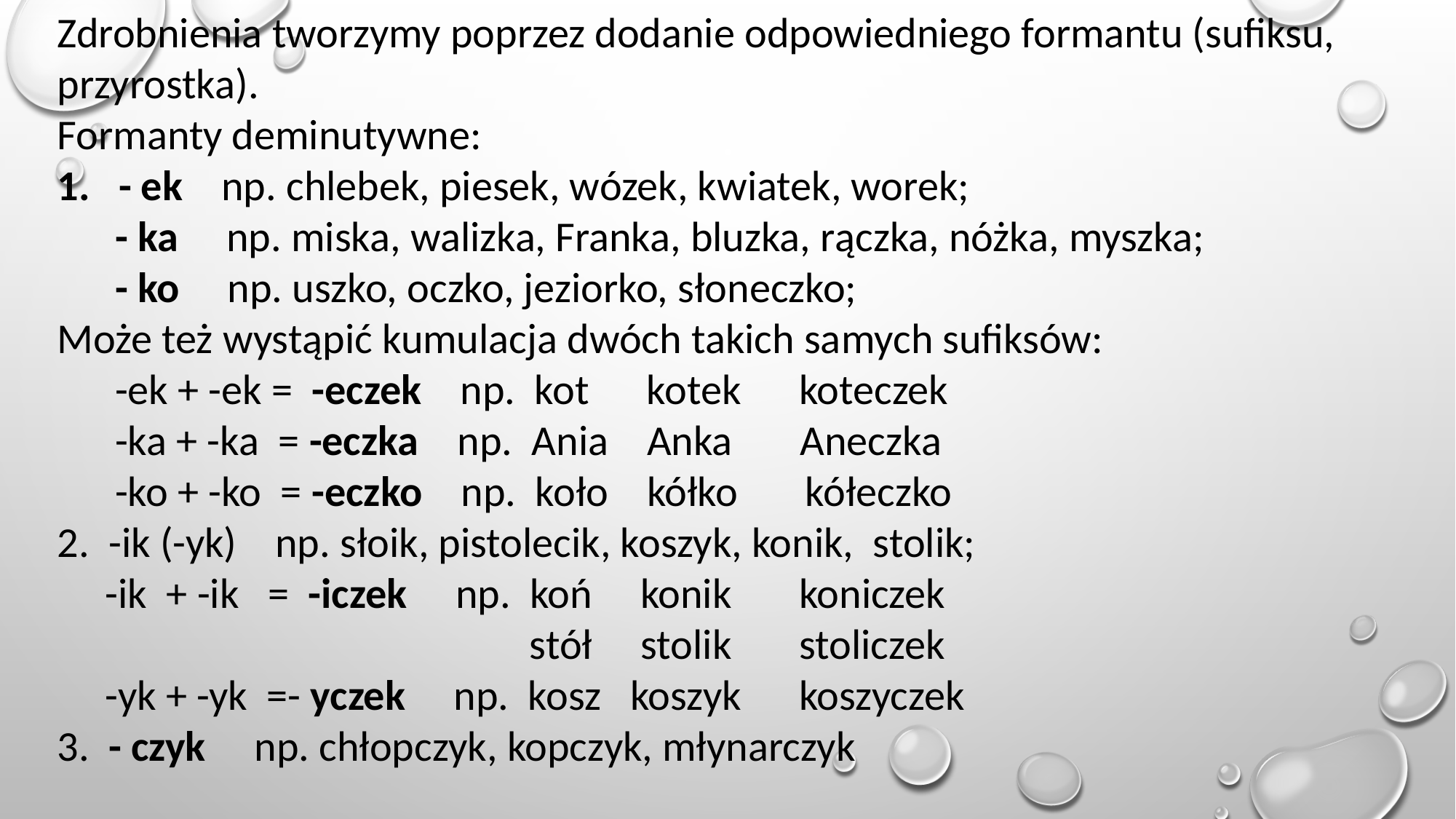

Zdrobnienia tworzymy poprzez dodanie odpowiedniego formantu (sufiksu, przyrostka).
Formanty deminutywne:
- ek    np. chlebek, piesek, wózek, kwiatek, worek;
      - ka     np. miska, walizka, Franka, bluzka, rączka, nóżka, myszka;
      - ko     np. uszko, oczko, jeziorko, słoneczko;
Może też wystąpić kumulacja dwóch takich samych sufiksów:
      -ek + -ek =  -eczek    np.  kot      kotek      koteczek
      -ka + -ka  = -eczka    np.  Ania    Anka       Aneczka
      -ko + -ko  = -eczko    np.  koło    kółko       kółeczko
2.  -ik (-yk)    np. słoik, pistolecik, koszyk, konik,  stolik;
     -ik  + -ik   =  -iczek     np.  koń     konik       koniczek
                                                 stół     stolik       stoliczek
     -yk + -yk  =- yczek     np.  kosz   koszyk      koszyczek
3.  - czyk     np. chłopczyk, kopczyk, młynarczyk